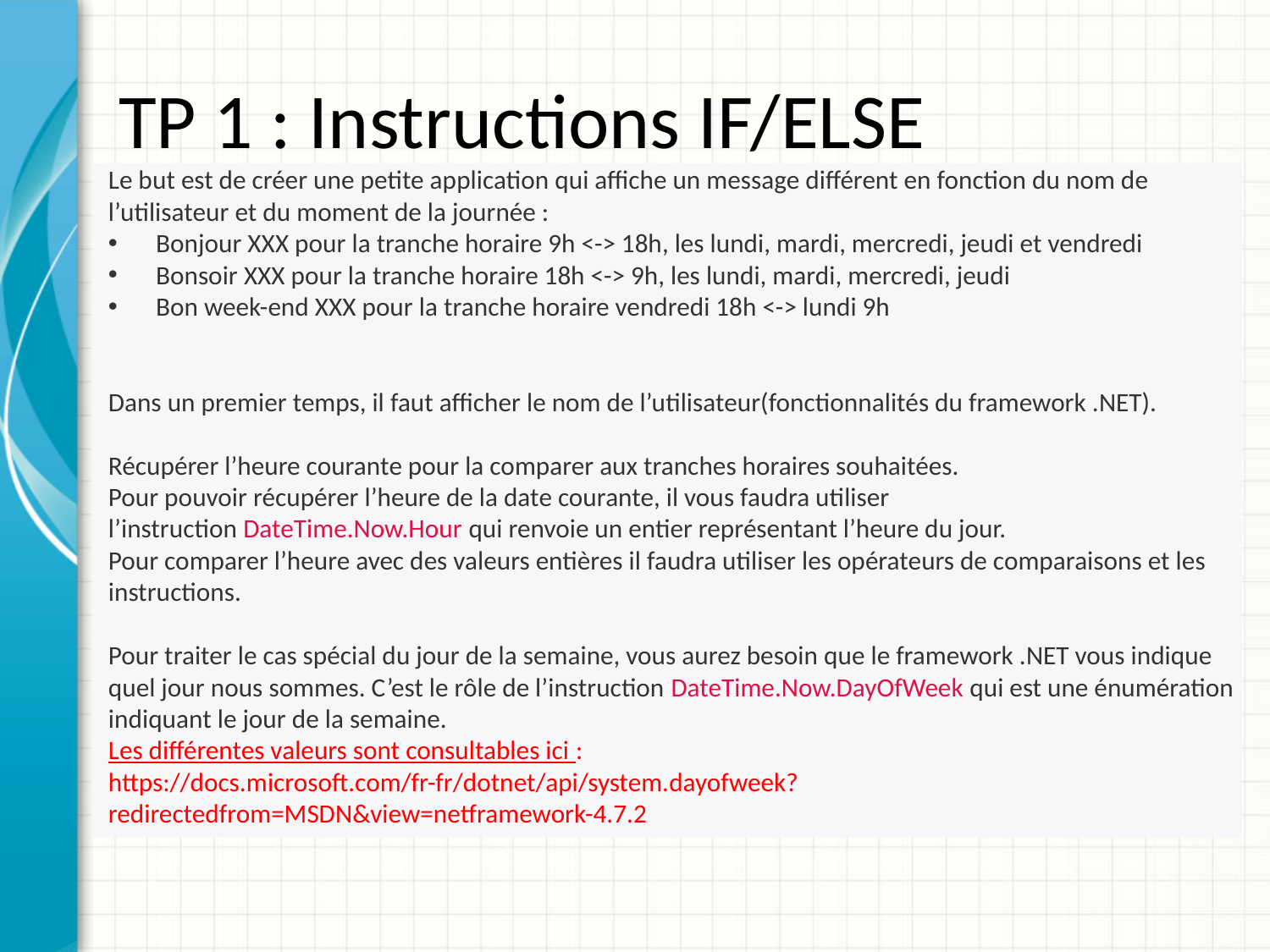

# TP 1 : Instructions IF/ELSE
Le but est de créer une petite application qui affiche un message différent en fonction du nom de l’utilisateur et du moment de la journée :
Bonjour XXX pour la tranche horaire 9h <-> 18h, les lundi, mardi, mercredi, jeudi et vendredi
Bonsoir XXX pour la tranche horaire 18h <-> 9h, les lundi, mardi, mercredi, jeudi
Bon week-end XXX pour la tranche horaire vendredi 18h <-> lundi 9h
Dans un premier temps, il faut afficher le nom de l’utilisateur(fonctionnalités du framework .NET).

Récupérer l’heure courante pour la comparer aux tranches horaires souhaitées.
Pour pouvoir récupérer l’heure de la date courante, il vous faudra utiliser l’instruction DateTime.Now.Hour qui renvoie un entier représentant l’heure du jour.
Pour comparer l’heure avec des valeurs entières il faudra utiliser les opérateurs de comparaisons et les instructions.

Pour traiter le cas spécial du jour de la semaine, vous aurez besoin que le framework .NET vous indique quel jour nous sommes. C’est le rôle de l’instruction DateTime.Now.DayOfWeek qui est une énumération indiquant le jour de la semaine.
Les différentes valeurs sont consultables ici : https://docs.microsoft.com/fr-fr/dotnet/api/system.dayofweek?redirectedfrom=MSDN&view=netframework-4.7.2